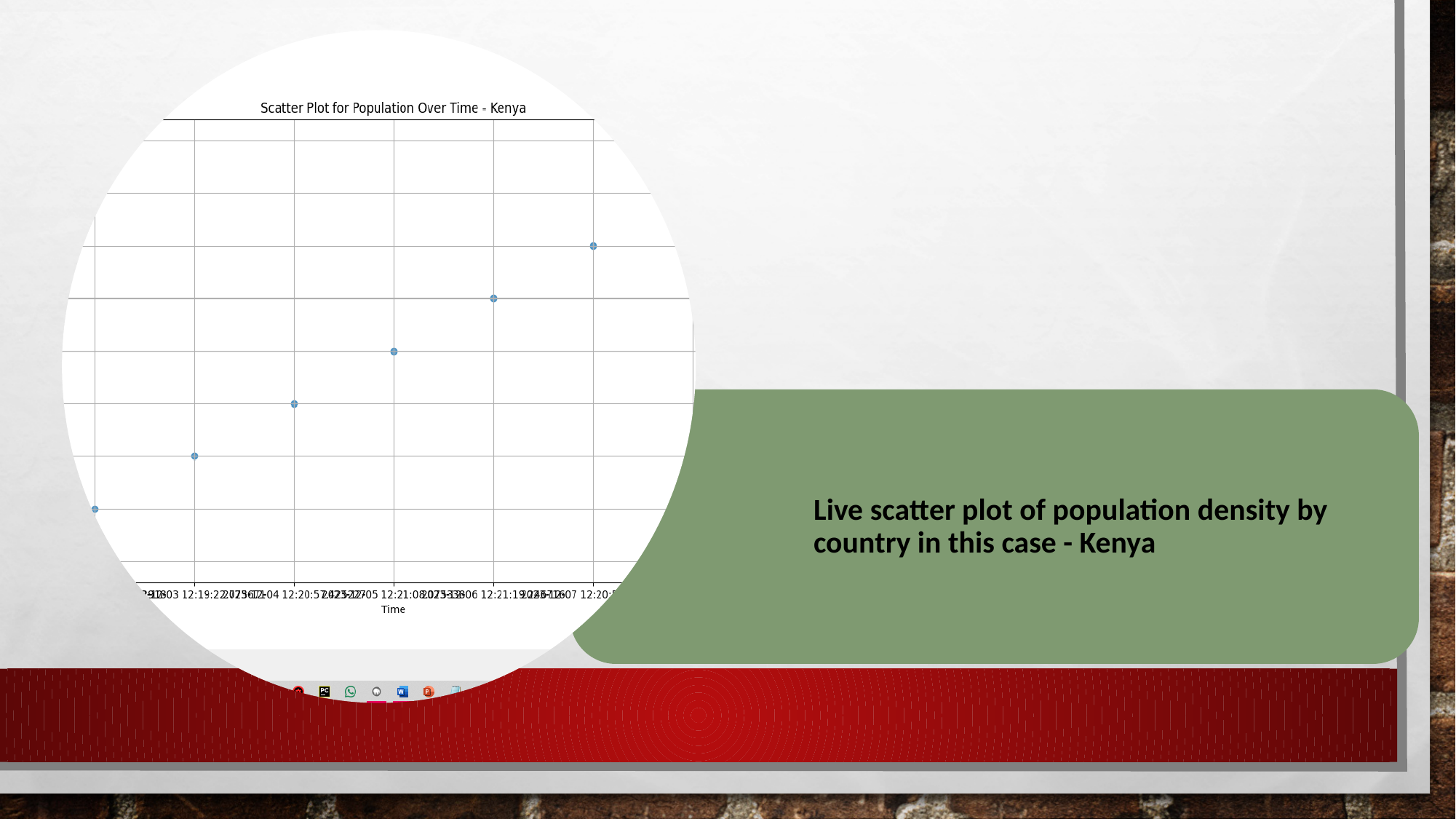

Live scatter plot of population density by country in this case - Kenya